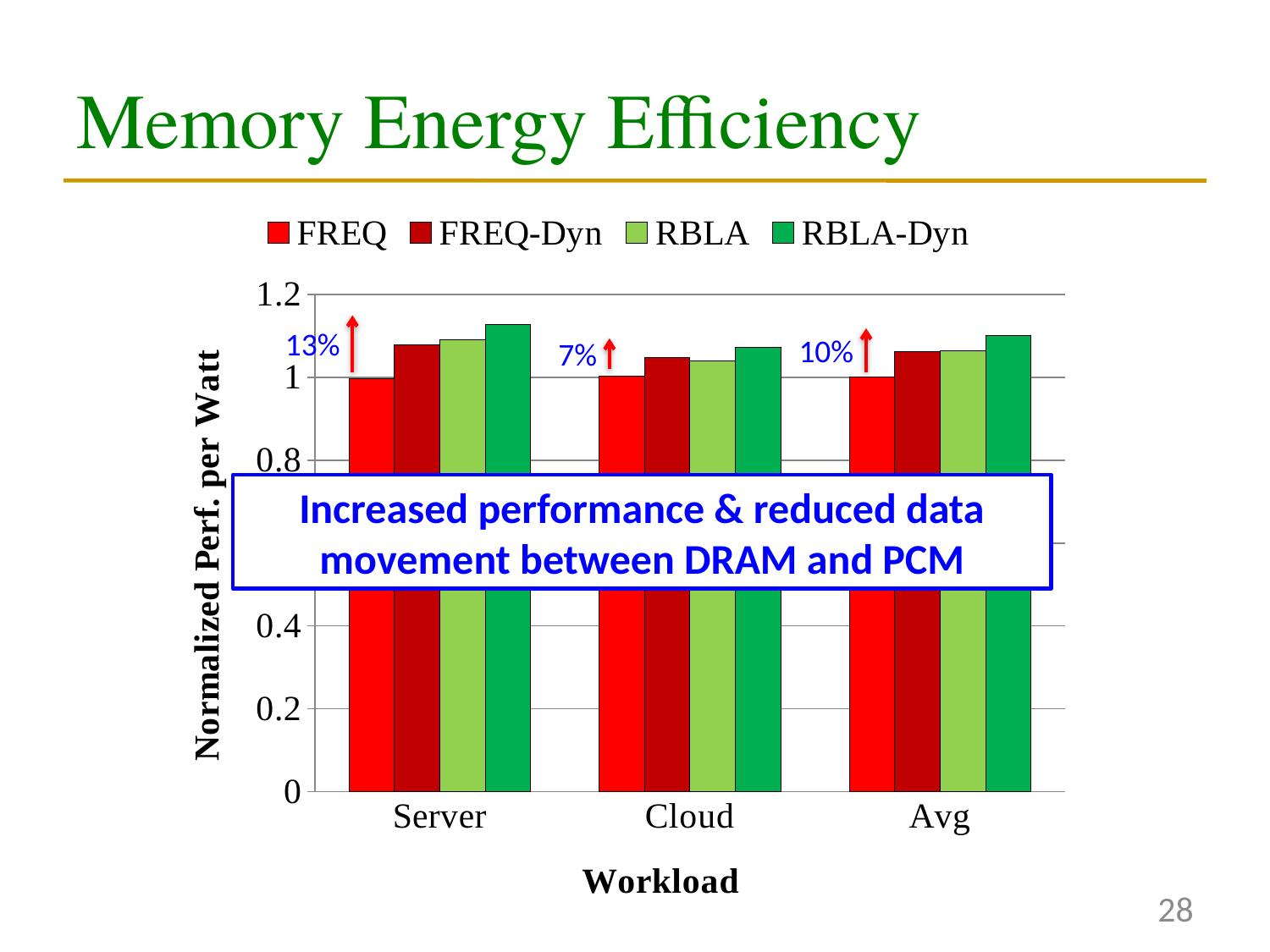

# Memory Energy Efficiency

### Chart

| Category | FREQ | FREQ-Dyn | RBLA | RBLA-Dyn |
|---|---|---|---|---|
| Server | 0.996881096968776 | 1.07857646295768 | 1.09012661542679 | 1.12805310484701 |
| Cloud | 1.00312866102157 | 1.04749542345647 | 1.03858773949156 | 1.07310823603232 |
| Avg | 1.0 | 1.06292234372791 | 1.06404517633214 | 1.10023773680653 |
13%
10%
7%
Increased performance & reduced data movement between DRAM and PCM
28